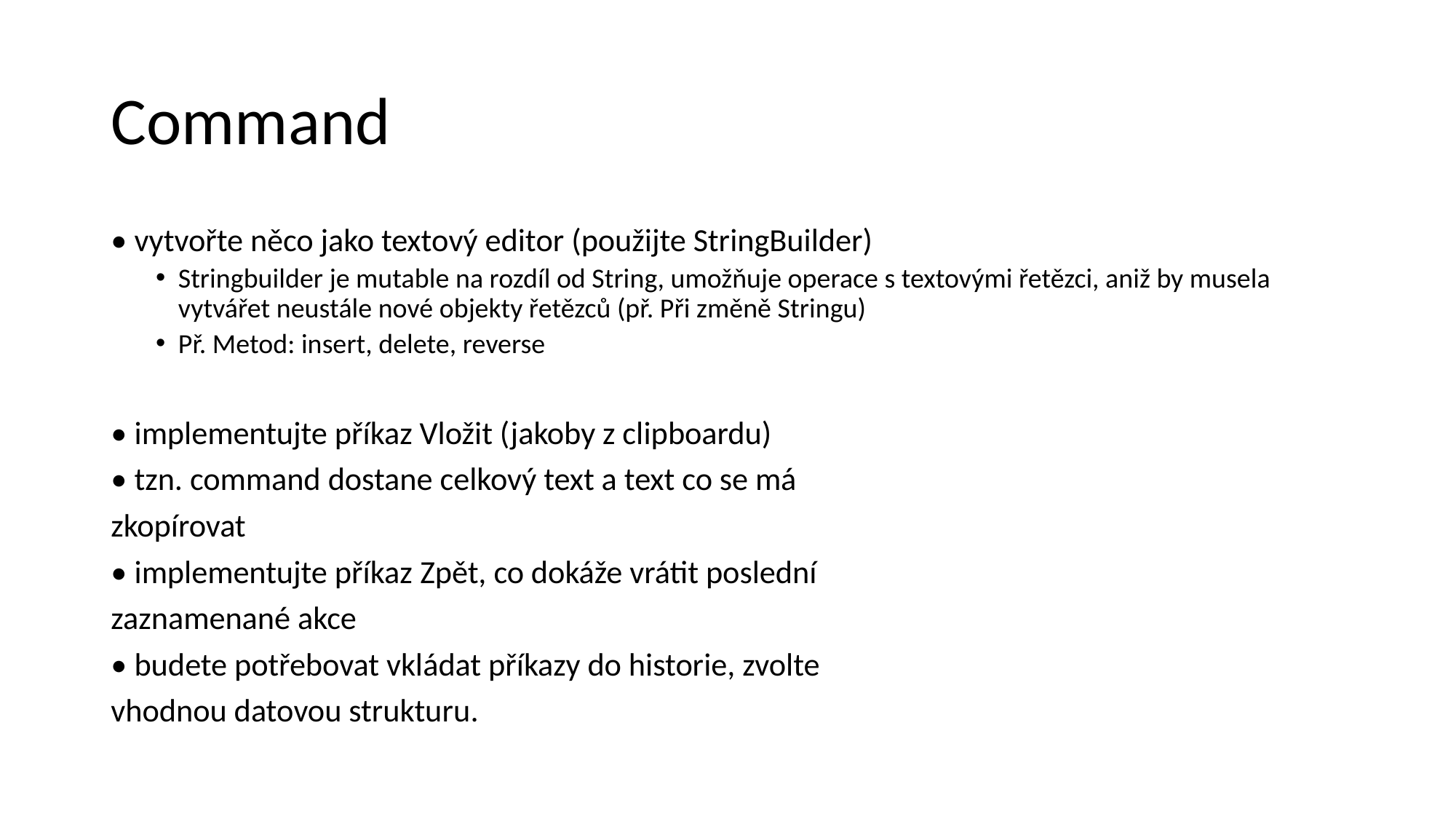

# Command
• vytvořte něco jako textový editor (použijte StringBuilder)
Stringbuilder je mutable na rozdíl od String, umožňuje operace s textovými řetězci, aniž by musela vytvářet neustále nové objekty řetězců (př. Při změně Stringu)
Př. Metod: insert, delete, reverse

• implementujte příkaz Vložit (jakoby z clipboardu)
• tzn. command dostane celkový text a text co se má
zkopírovat
• implementujte příkaz Zpět, co dokáže vrátit poslední
zaznamenané akce
• budete potřebovat vkládat příkazy do historie, zvolte
vhodnou datovou strukturu.